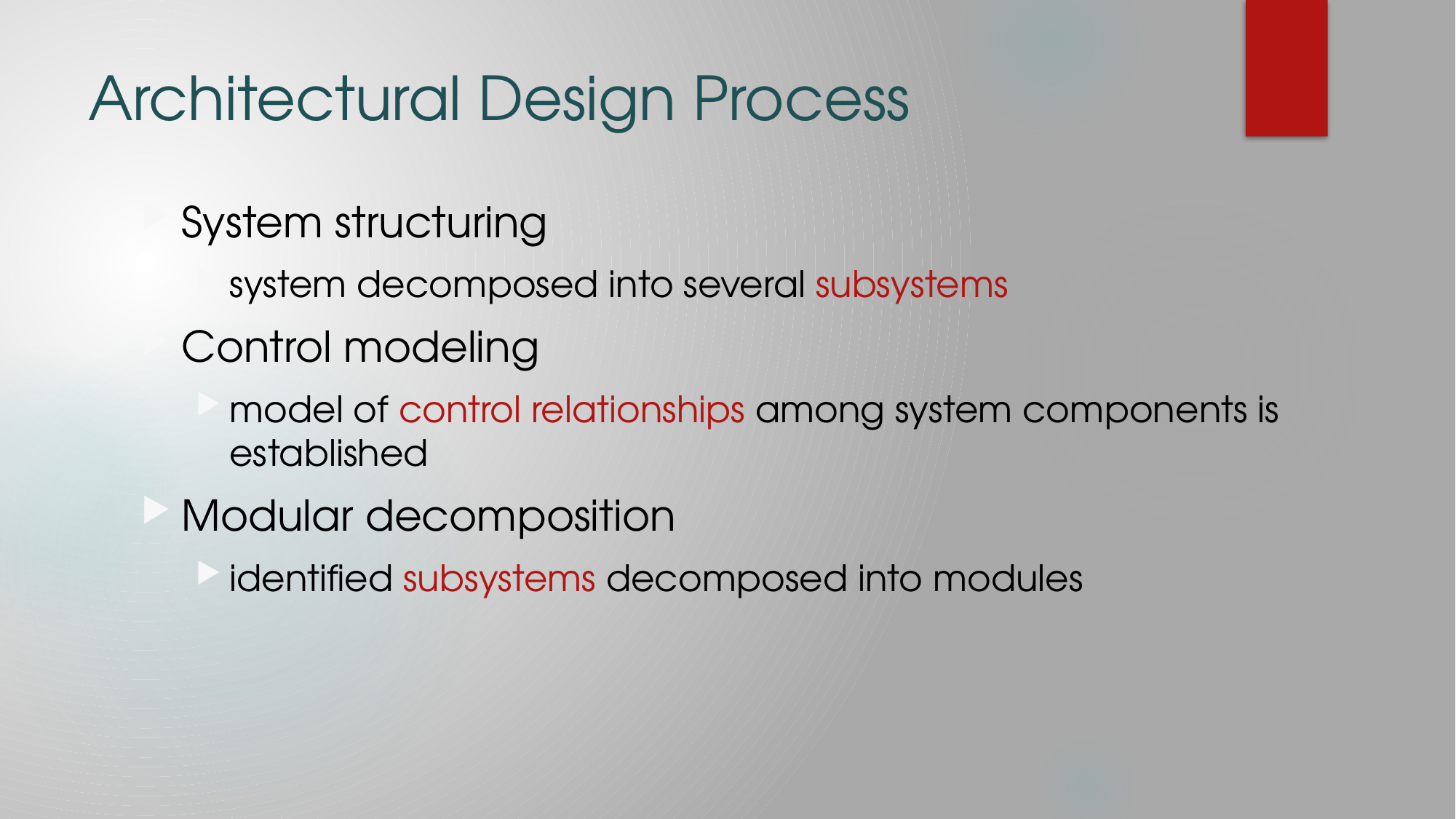

5
# Architectural Design Process
System structuring
system decomposed into several subsystems
Control modeling
model of control relationships among system components is established
Modular decomposition
identified subsystems decomposed into modules